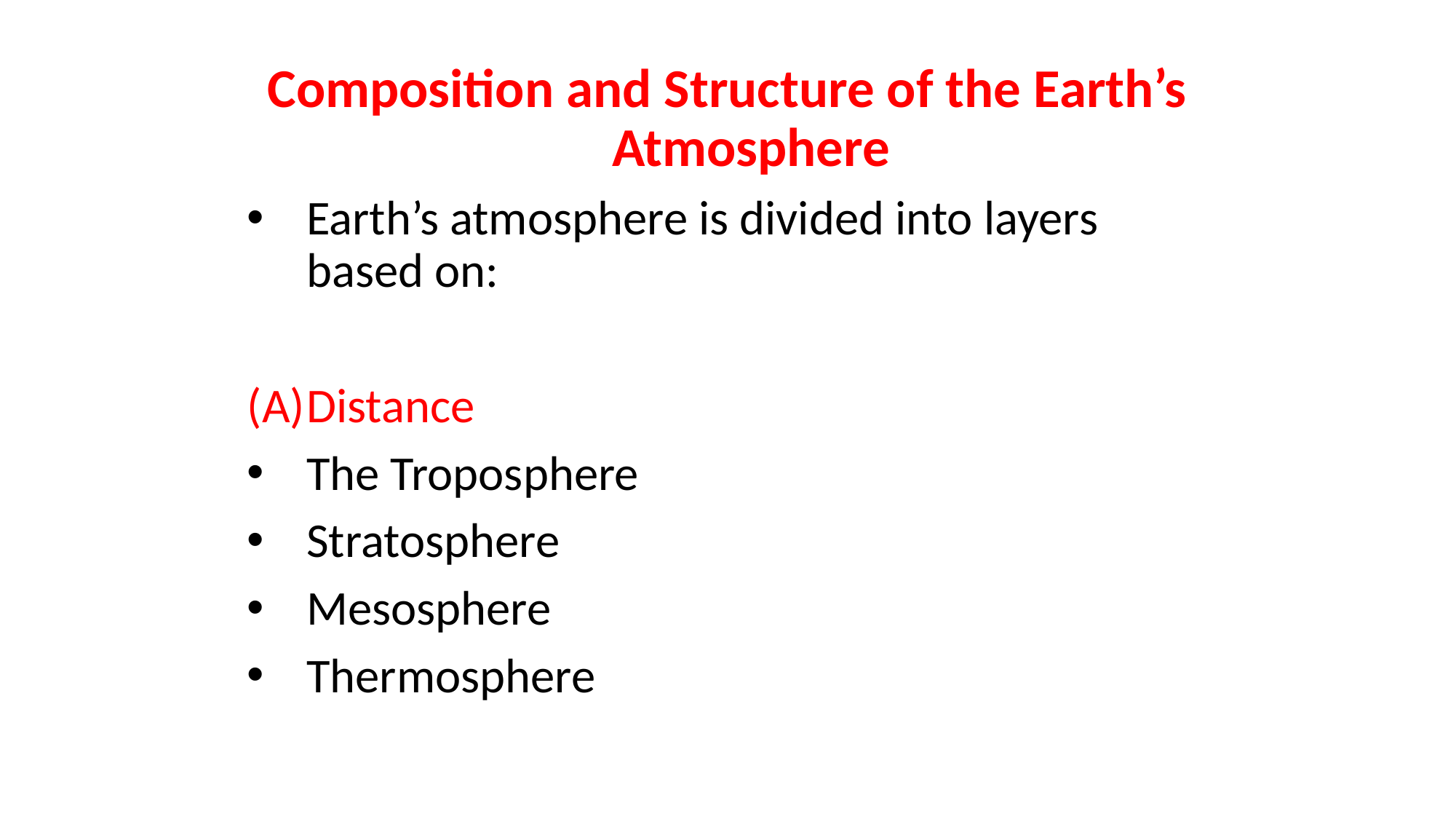

Composition and Structure of the Earth’s Atmosphere
Earth’s atmosphere is divided into layers based on:

Distance
The Troposphere
Stratosphere
Mesosphere
Thermosphere